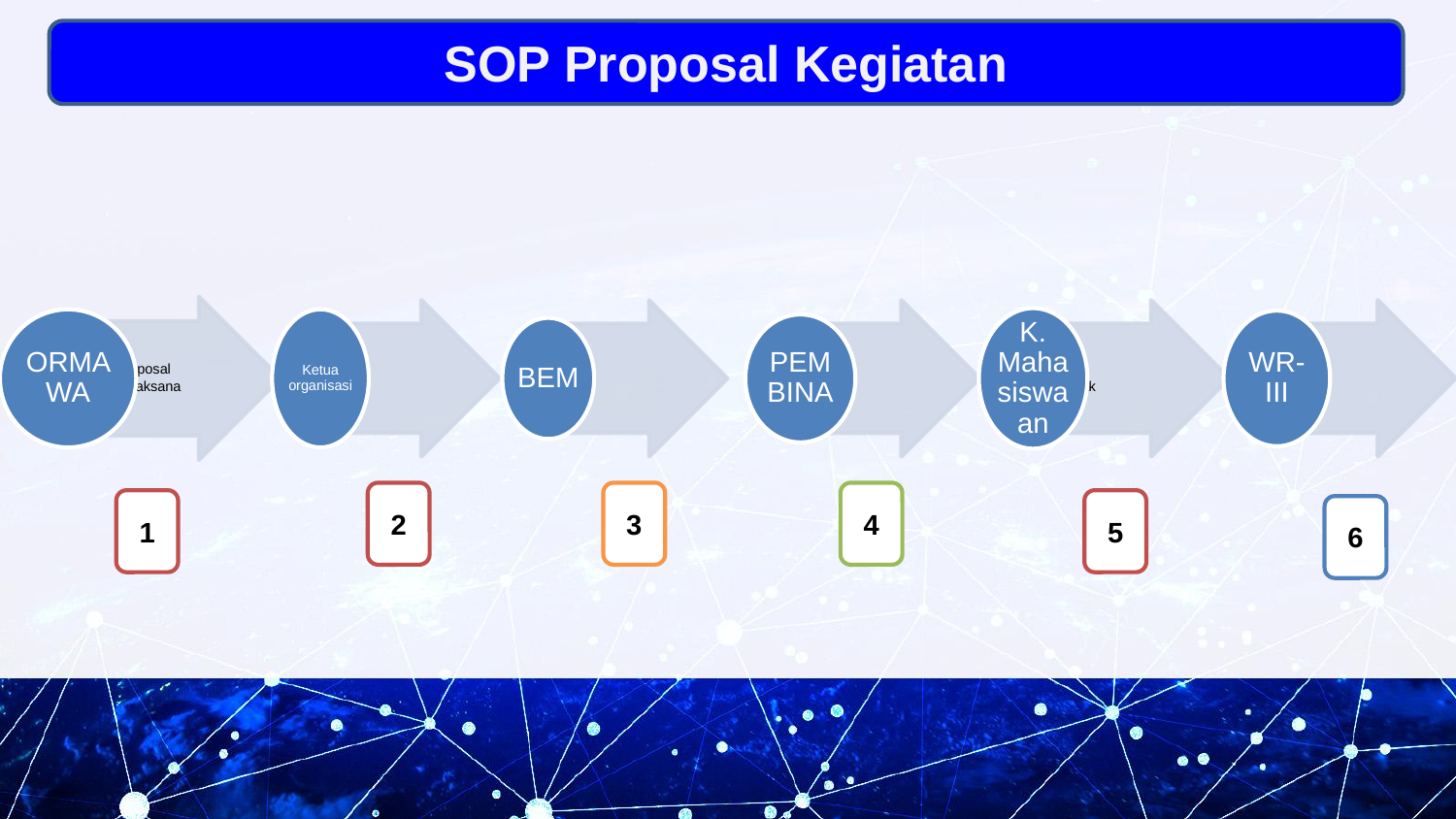

SOP Proposal Kegiatan
Proposal
Pelaksana
ORMAWA
Ya
Tidak
Ketua organisasi
YA
Tidak
BEM
YA
Tidak
PEMBINA
YA
Tidak
K. Mahasiswaan
YA
Tidak
WR-III

2
3
4
1
5
6